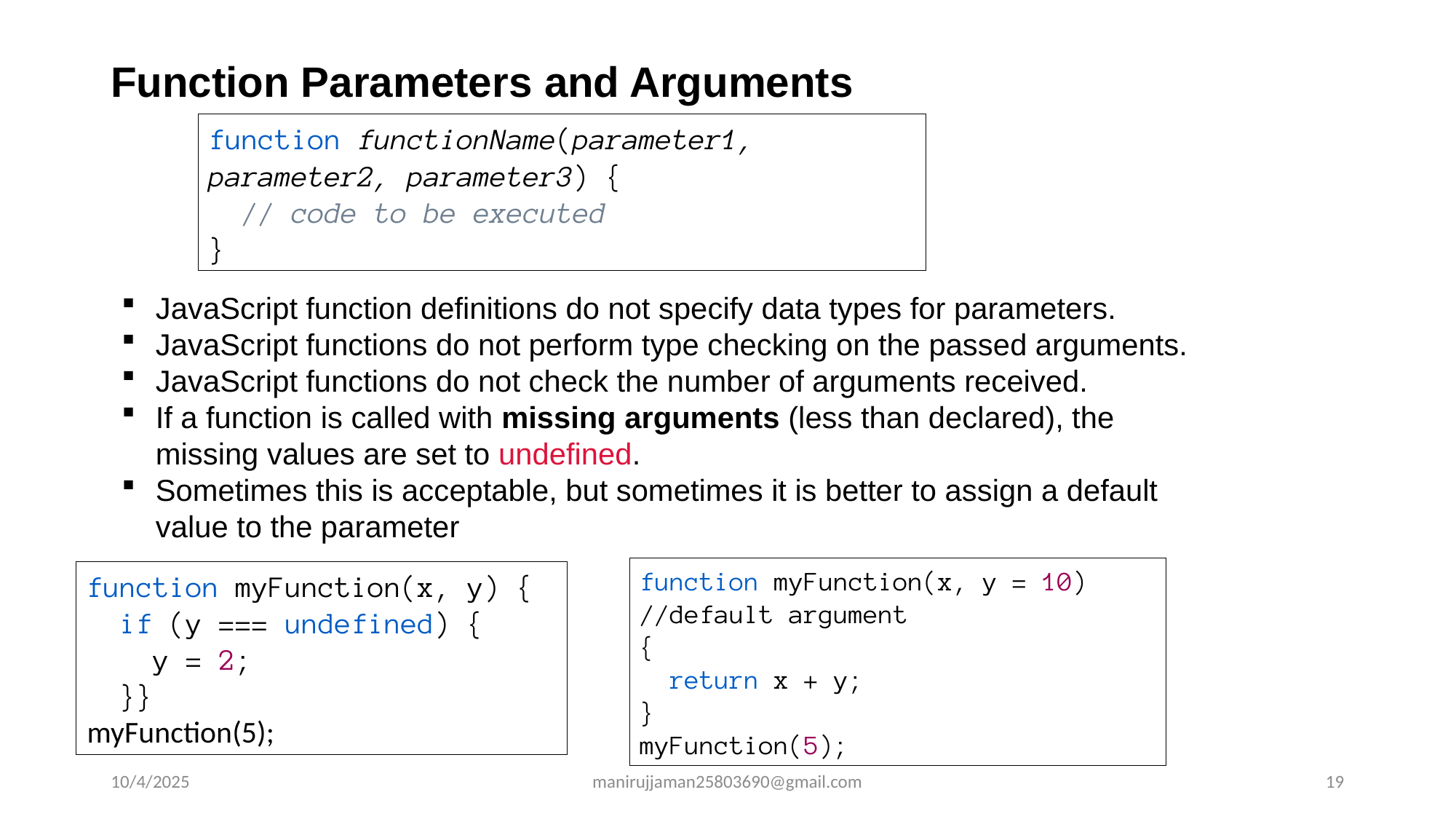

Function Parameters and Arguments
function functionName(parameter1, parameter2, parameter3) {
  // code to be executed
}
JavaScript function definitions do not specify data types for parameters.
JavaScript functions do not perform type checking on the passed arguments.
JavaScript functions do not check the number of arguments received.
If a function is called with missing arguments (less than declared), the missing values are set to undefined.
Sometimes this is acceptable, but sometimes it is better to assign a default value to the parameter
function myFunction(x, y = 10) //default argument
{
  return x + y;
}
myFunction(5);
function myFunction(x, y) {
  if (y === undefined) {
    y = 2;
  }}
myFunction(5);
10/4/2025
manirujjaman25803690@gmail.com
19